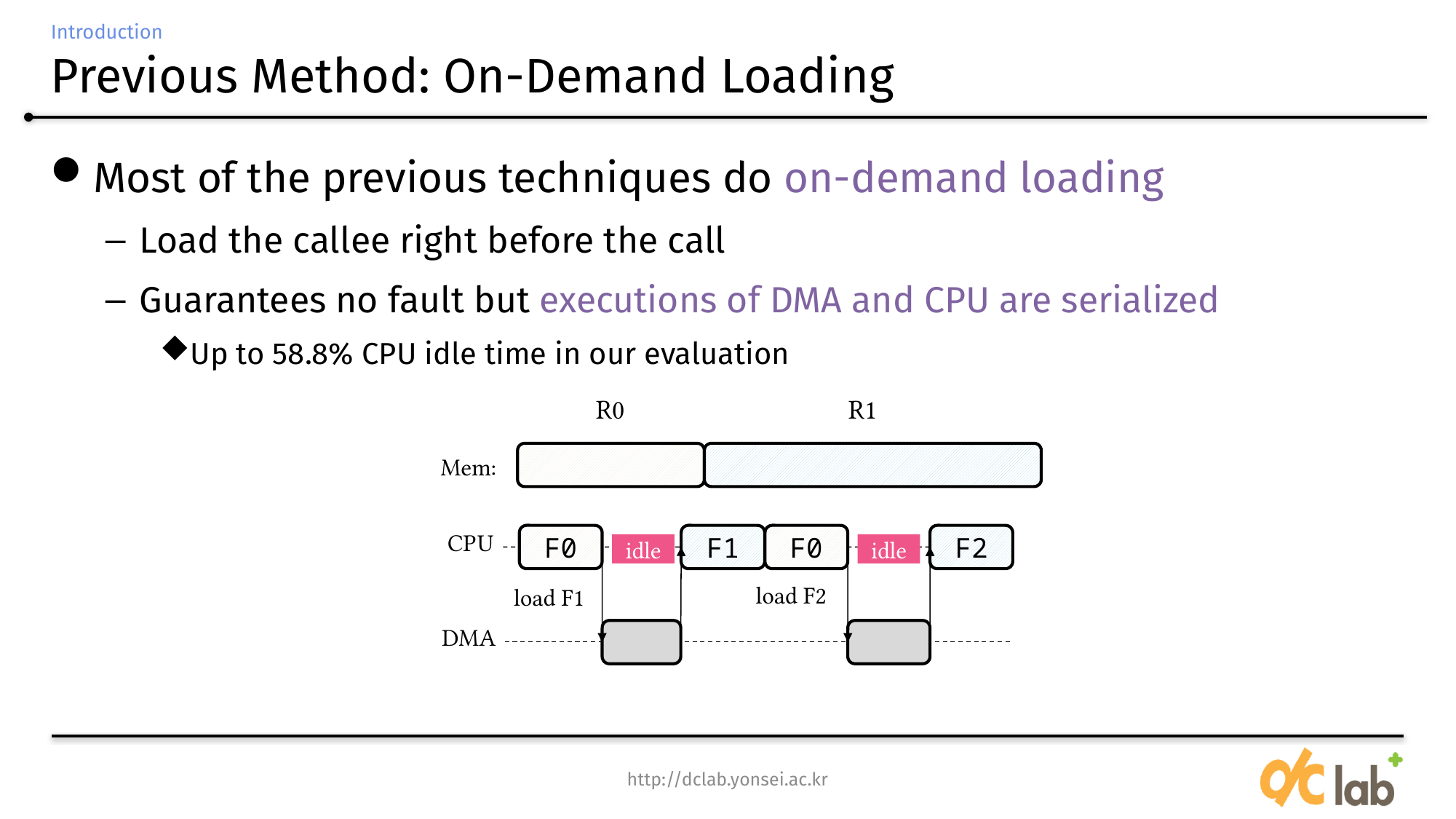

Introduction
# Previous Method: On-Demand Loading
Most of the previous techniques do on-demand loading
Load the callee right before the call
Guarantees no fault but executions of DMA and CPU are serialized
Up to 58.8% CPU idle time in our evaluation
R0
R1

Mem:
CPU
F0
F1
F0
F2
load F2
load F1
DMA

idle
idle
http://dclab.yonsei.ac.kr